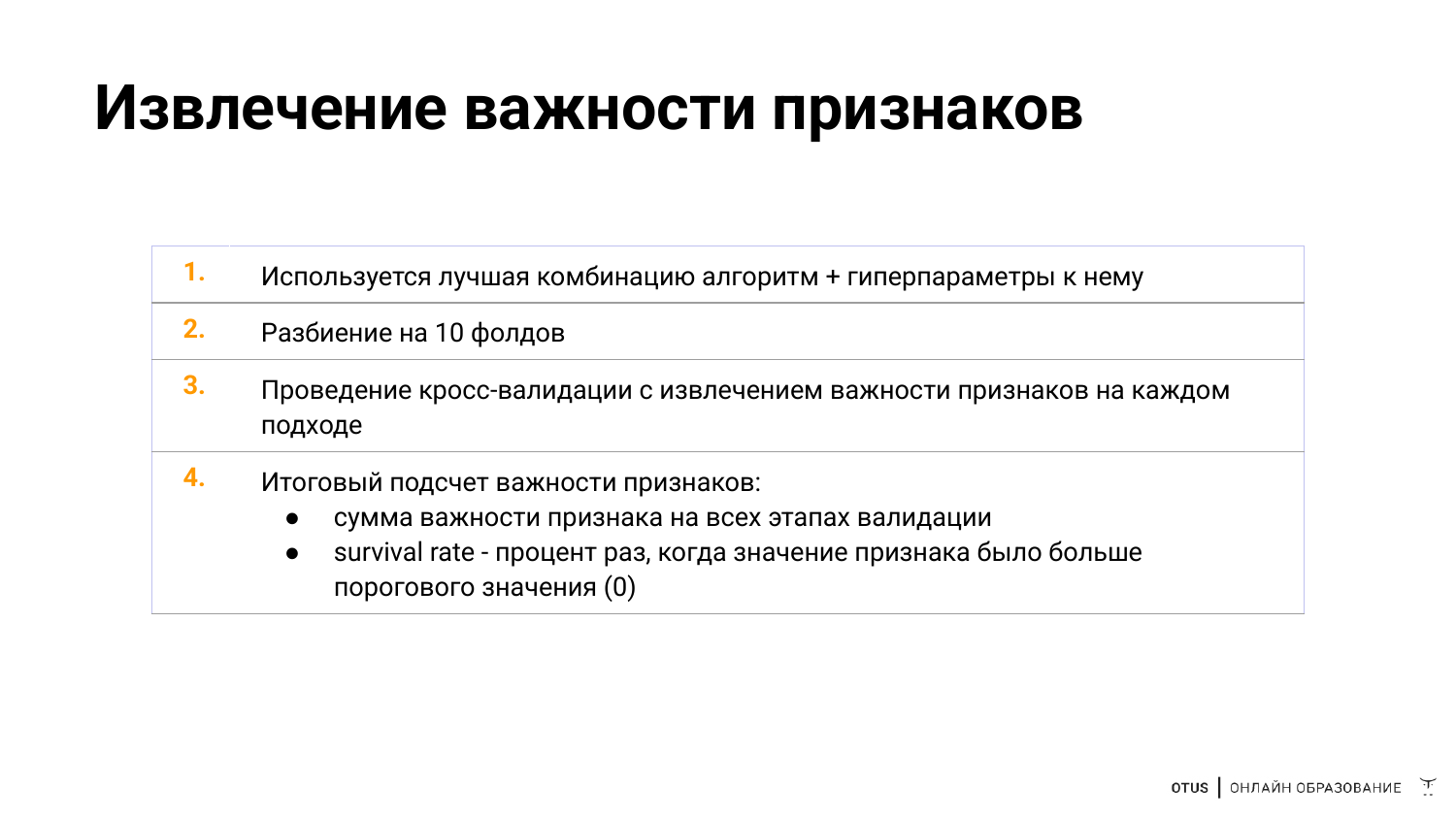

# Извлечение важности признаков

| 1. | Используется лучшая комбинацию алгоритм + гиперпараметры к нему |
| --- | --- |
| 2. | Разбиение на 10 фолдов |
| 3. | Проведение кросс-валидации с извлечением важности признаков на каждом подходе |
| 4. | Итоговый подсчет важности признаков: сумма важности признака на всех этапах валидации survival rate - процент раз, когда значение признака было больше порогового значения (0) |